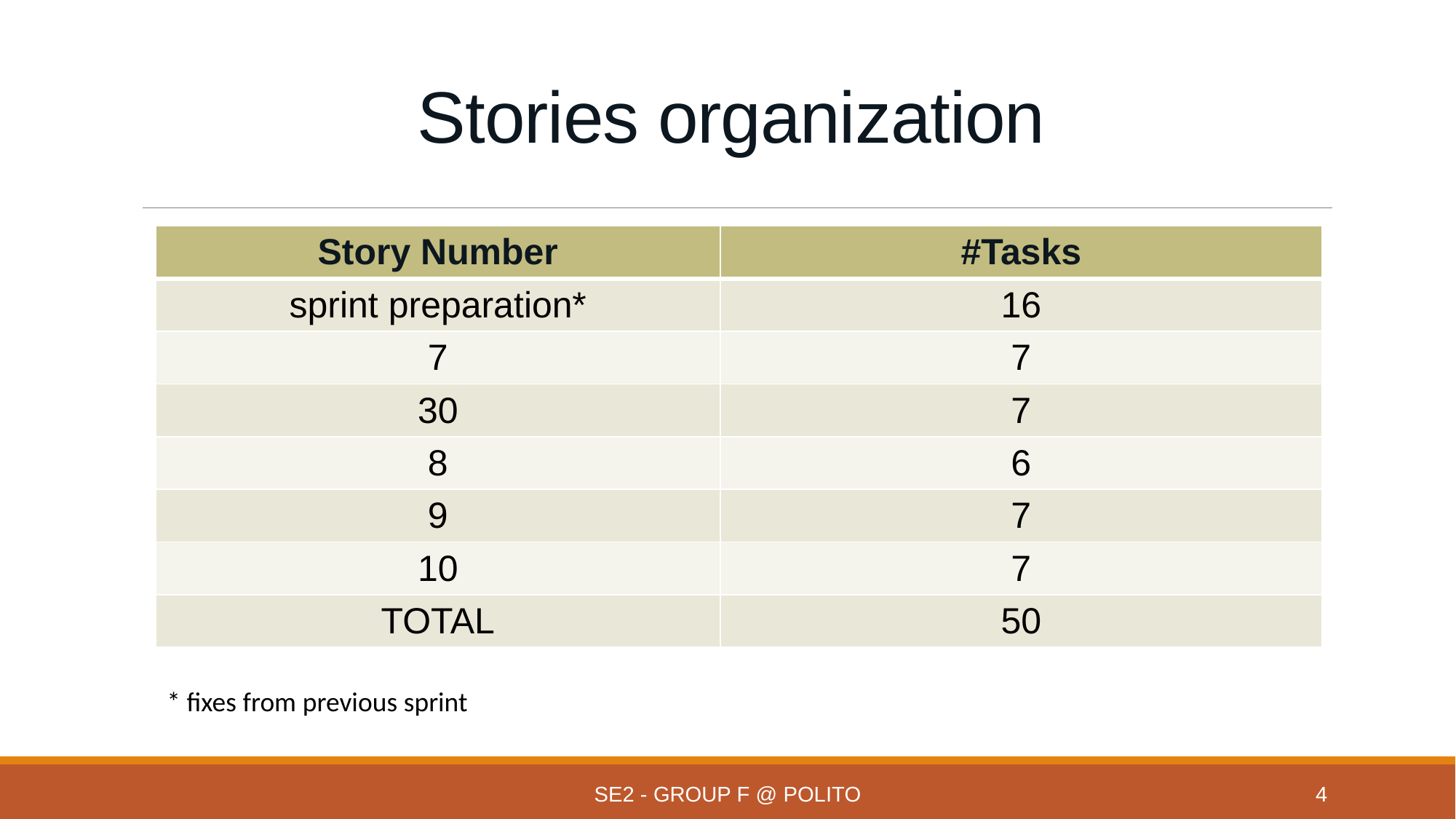

# Stories organization
| Story Number | #Tasks |
| --- | --- |
| sprint preparation\* | 16 |
| 7 | 7 |
| 30 | 7 |
| 8 | 6 |
| 9 | 7 |
| 10 | 7 |
| TOTAL | 50 |
* fixes from previous sprint​
SE2 - Group F @ PoliTo
4